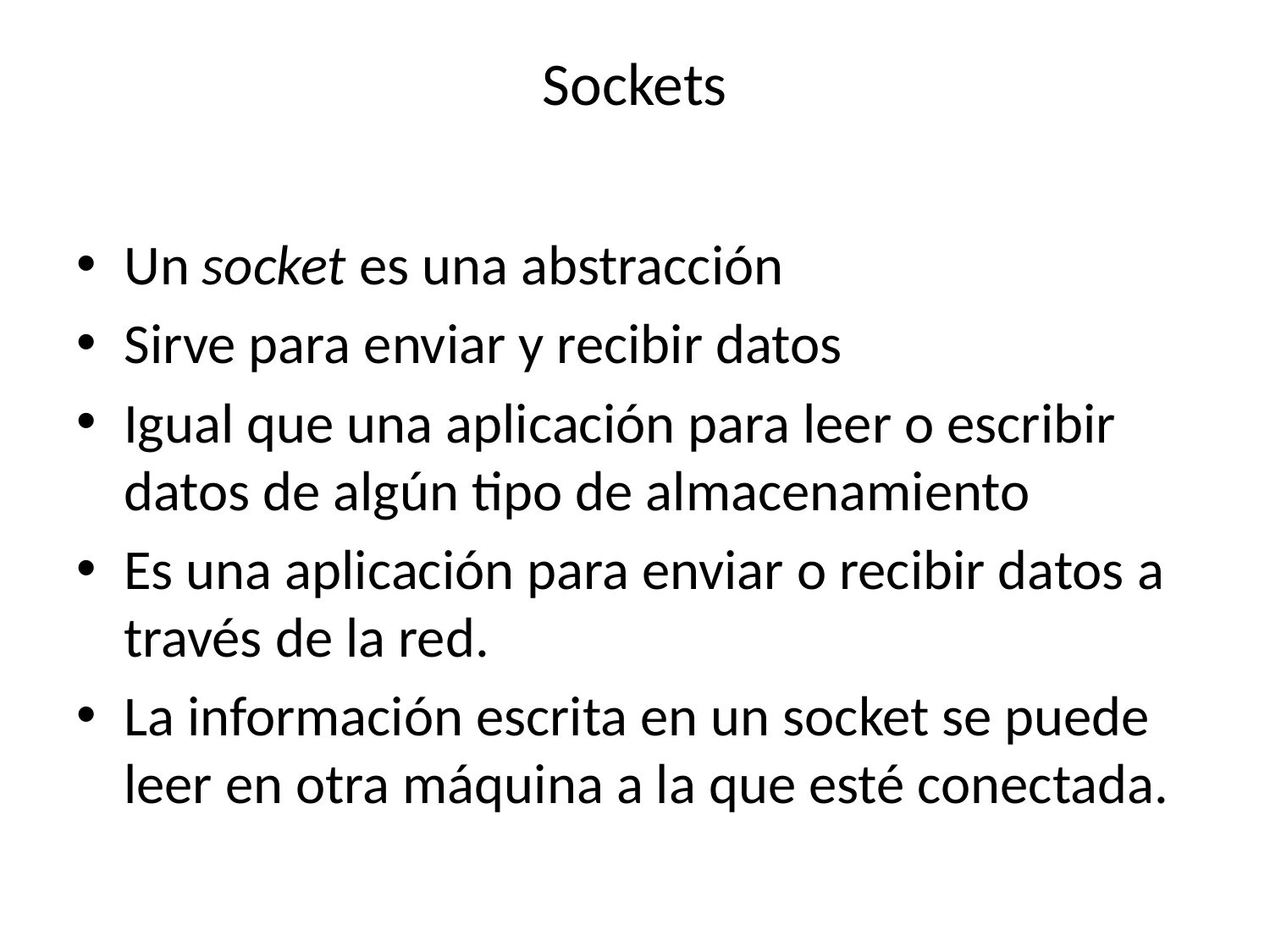

# Sockets
Un socket es una abstracción
Sirve para enviar y recibir datos
Igual que una aplicación para leer o escribir datos de algún tipo de almacenamiento
Es una aplicación para enviar o recibir datos a través de la red.
La información escrita en un socket se puede leer en otra máquina a la que esté conectada.